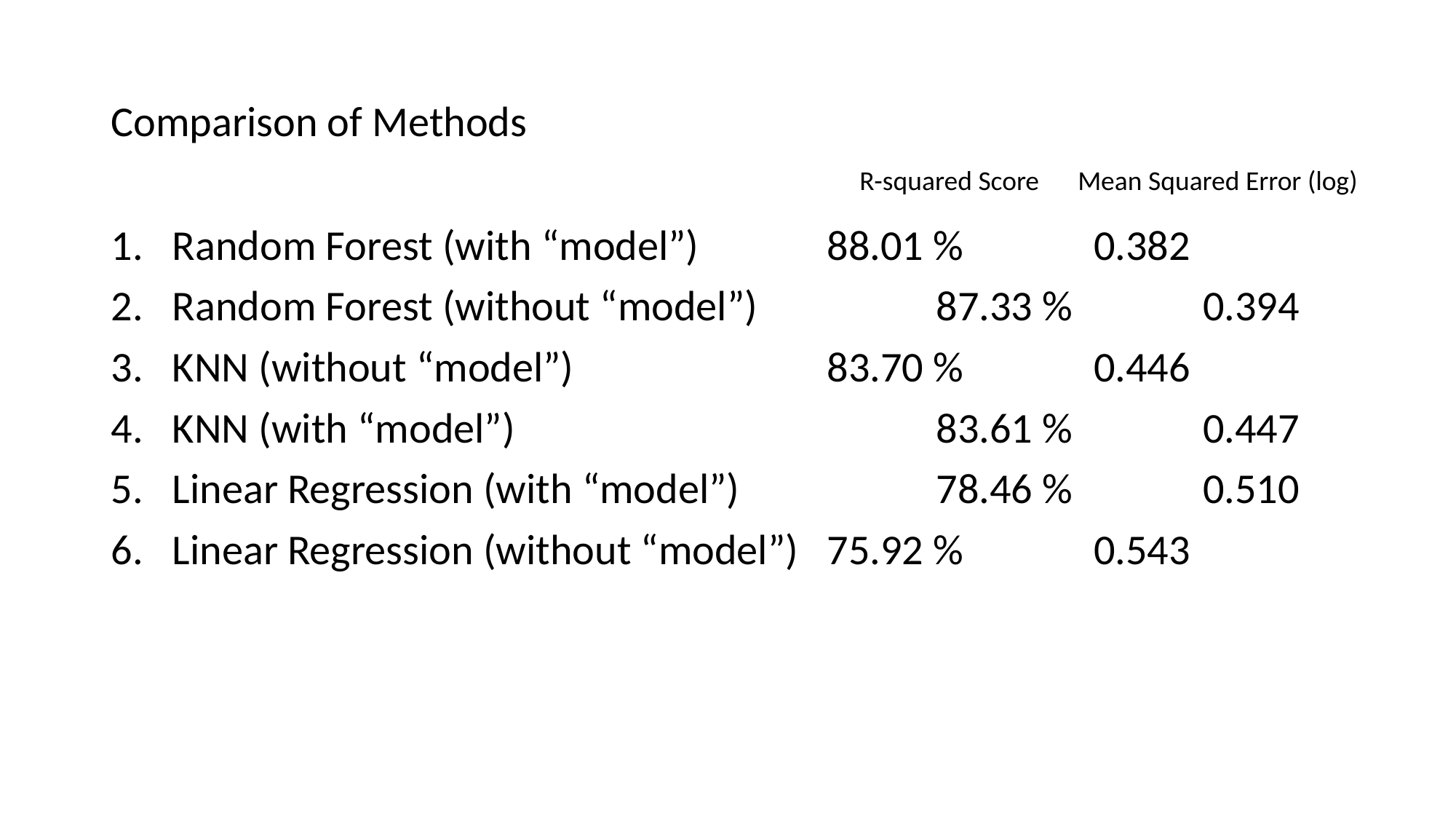

# Comparison of Methods
R-squared Score	Mean Squared Error (log)
Random Forest (with “model”)		88.01 %	     0.382
Random Forest (without “model”)		87.33 %	     0.394
KNN (without “model”) 			83.70 %	     0.446
KNN (with “model”)				83.61 % 	     0.447
Linear Regression (with “model”)		78.46 %	     0.510
Linear Regression (without “model”)	75.92 %	     0.543